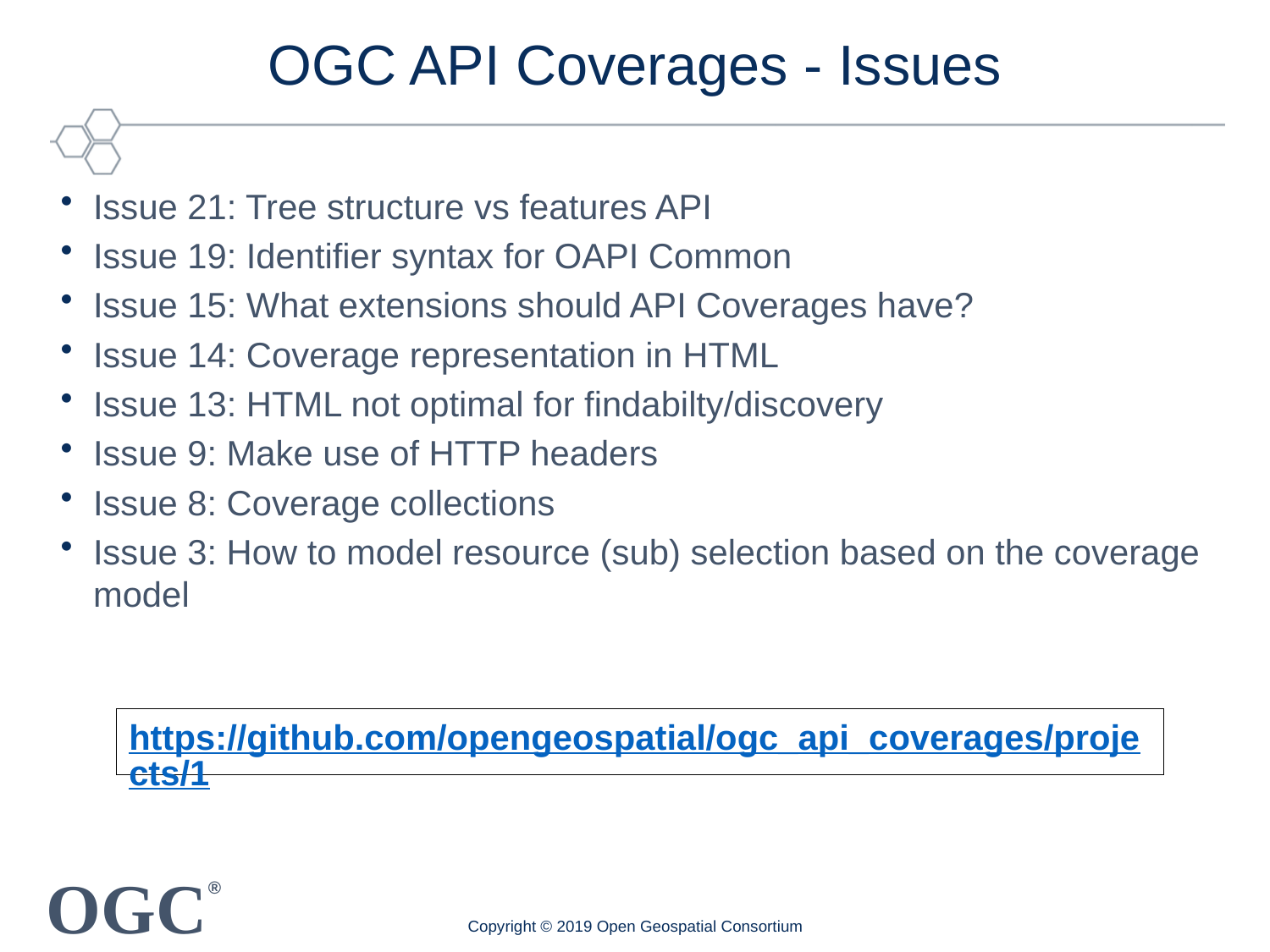

# OGC API Coverages - Issues
Issue 21: Tree structure vs features API
Issue 19: Identifier syntax for OAPI Common
Issue 15: What extensions should API Coverages have?
Issue 14: Coverage representation in HTML
Issue 13: HTML not optimal for findabilty/discovery
Issue 9: Make use of HTTP headers
Issue 8: Coverage collections
Issue 3: How to model resource (sub) selection based on the coverage model
https://github.com/opengeospatial/ogc_api_coverages/projects/1
Copyright © 2019 Open Geospatial Consortium